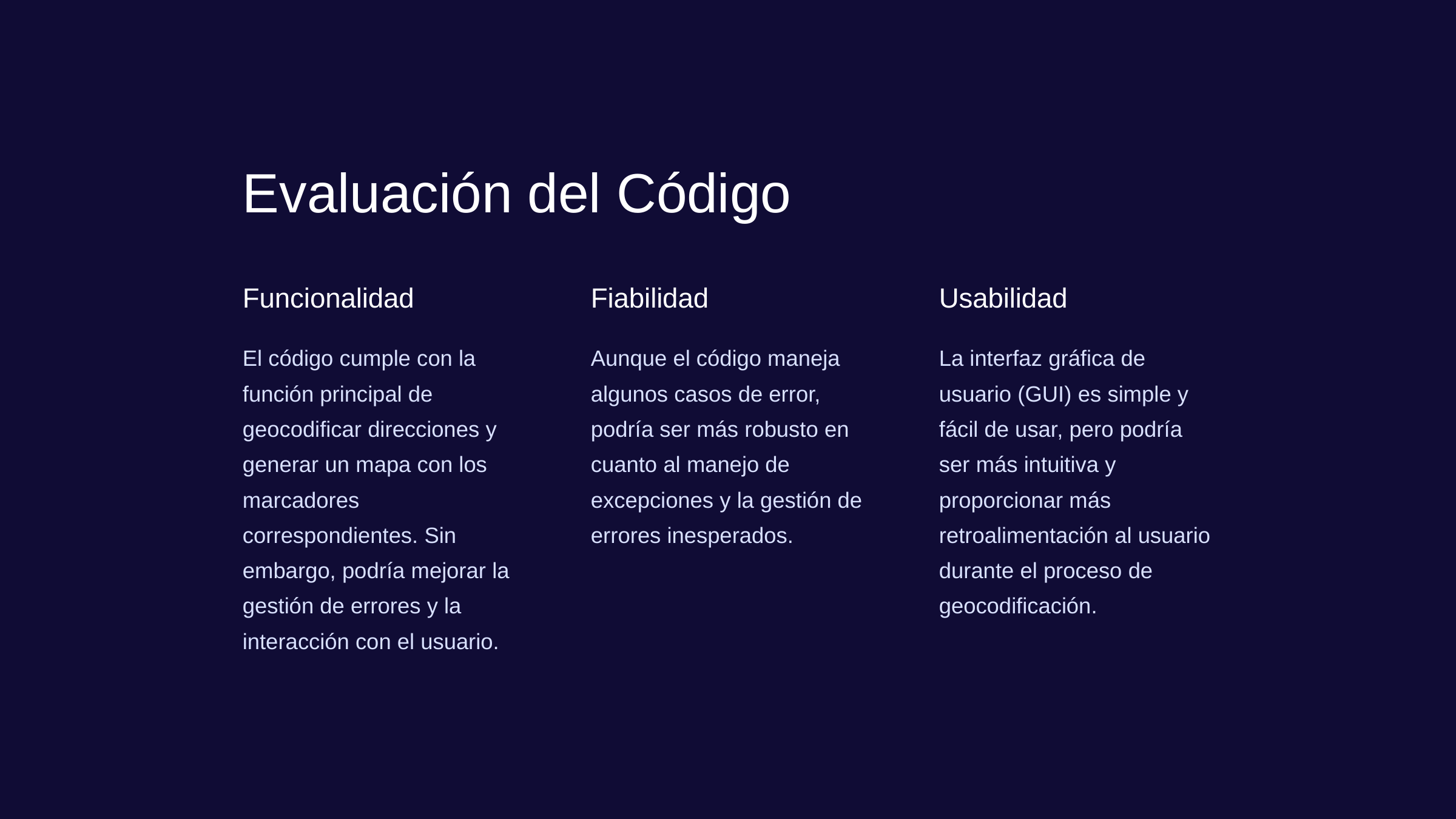

Evaluación del Código
Funcionalidad
Fiabilidad
Usabilidad
El código cumple con la función principal de geocodificar direcciones y generar un mapa con los marcadores correspondientes. Sin embargo, podría mejorar la gestión de errores y la interacción con el usuario.
Aunque el código maneja algunos casos de error, podría ser más robusto en cuanto al manejo de excepciones y la gestión de errores inesperados.
La interfaz gráfica de usuario (GUI) es simple y fácil de usar, pero podría ser más intuitiva y proporcionar más retroalimentación al usuario durante el proceso de geocodificación.